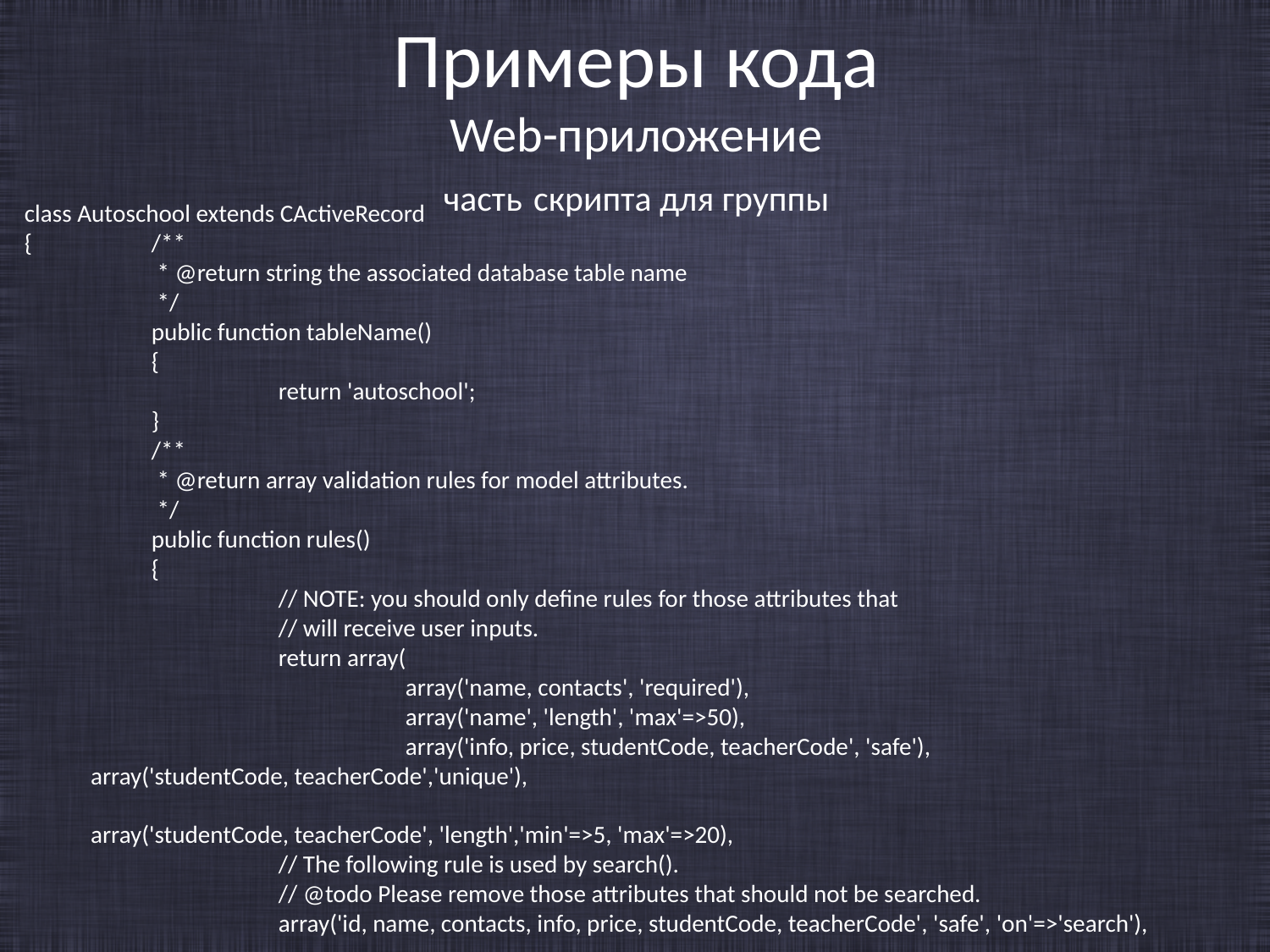

# Примеры кода Web-приложение часть скрипта для группы
class Autoschool extends CActiveRecord
{	/**
	 * @return string the associated database table name
	 */
	public function tableName()
	{
		return 'autoschool';
	}
	/**
	 * @return array validation rules for model attributes.
	 */
	public function rules()
	{
		// NOTE: you should only define rules for those attributes that
		// will receive user inputs.
		return array(
			array('name, contacts', 'required'),
			array('name', 'length', 'max'=>50),
			array('info, price, studentCode, teacherCode', 'safe'),
            array('studentCode, teacherCode','unique'),

            array('studentCode, teacherCode', 'length','min'=>5, 'max'=>20),
		// The following rule is used by search().
		// @todo Please remove those attributes that should not be searched.
		array('id, name, contacts, info, price, studentCode, teacherCode', 'safe', 'on'=>'search'),